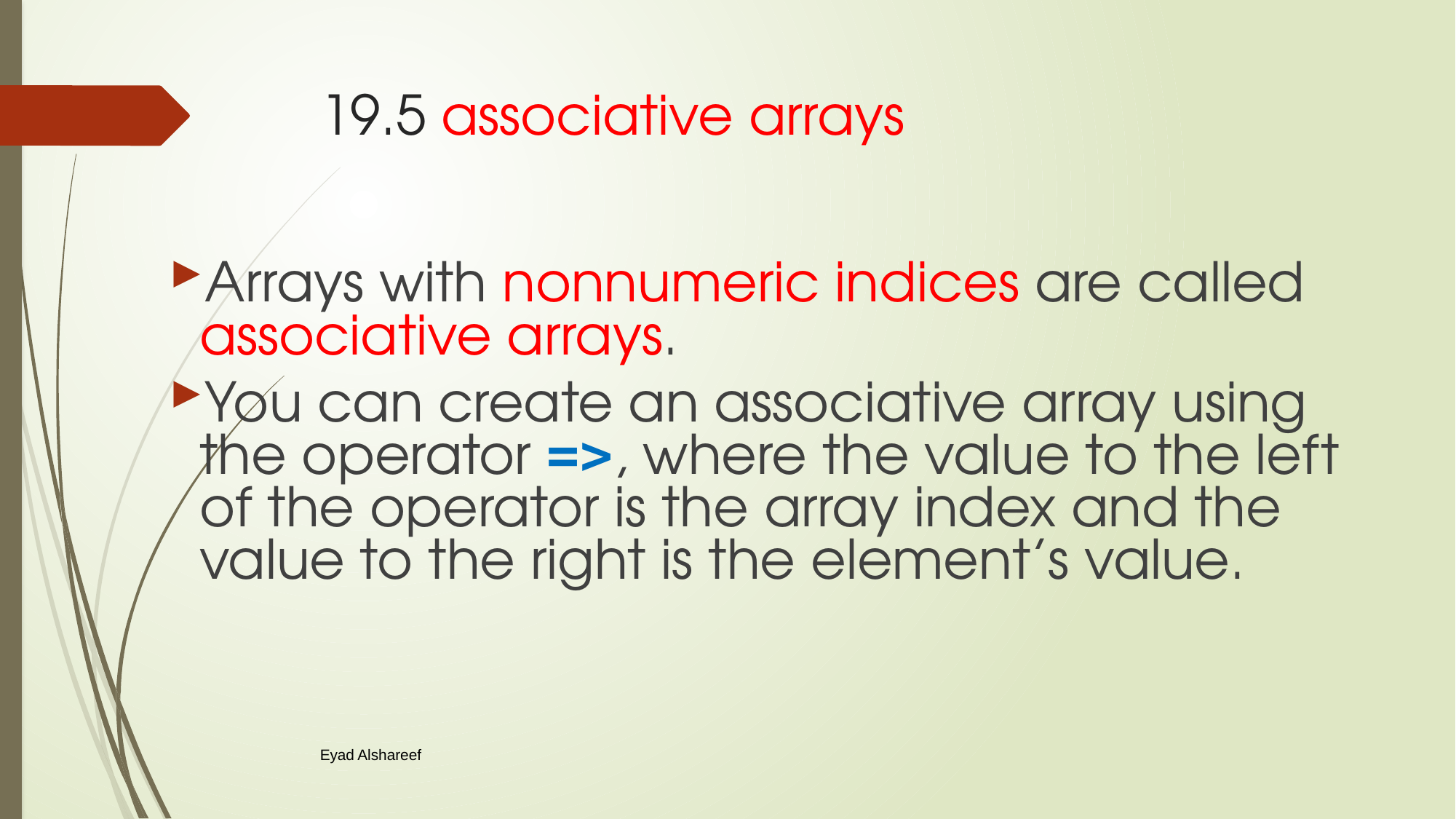

# 19.5 associative arrays
Arrays with nonnumeric indices are called associative arrays.
You can create an associative array using the operator =>, where the value to the left of the operator is the array index and the value to the right is the element’s value.
Eyad Alshareef